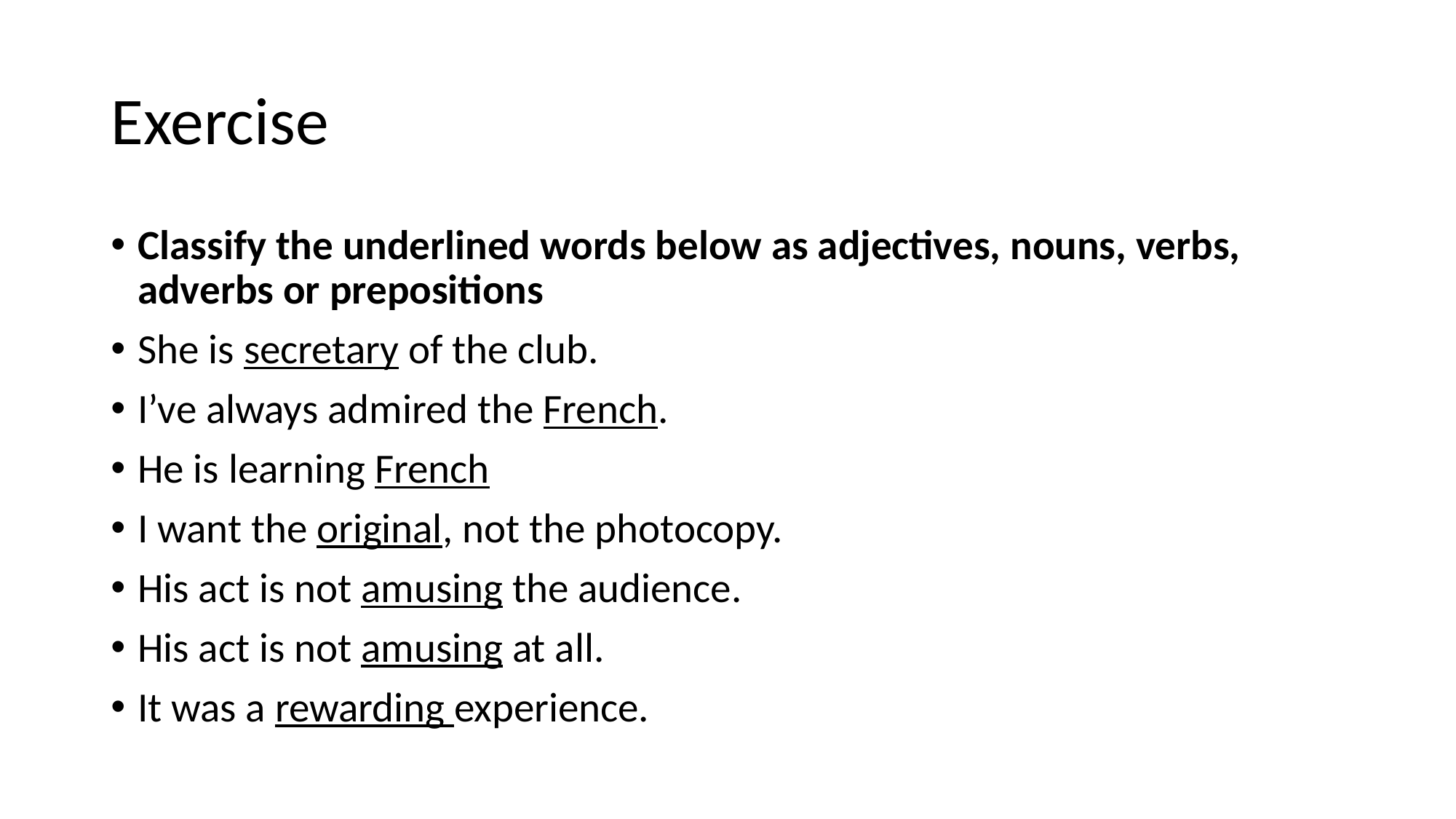

# Exercise
Classify the underlined words below as adjectives, nouns, verbs, adverbs or prepositions
She is secretary of the club.
I’ve always admired the French.
He is learning French
I want the original, not the photocopy.
His act is not amusing the audience.
His act is not amusing at all.
It was a rewarding experience.